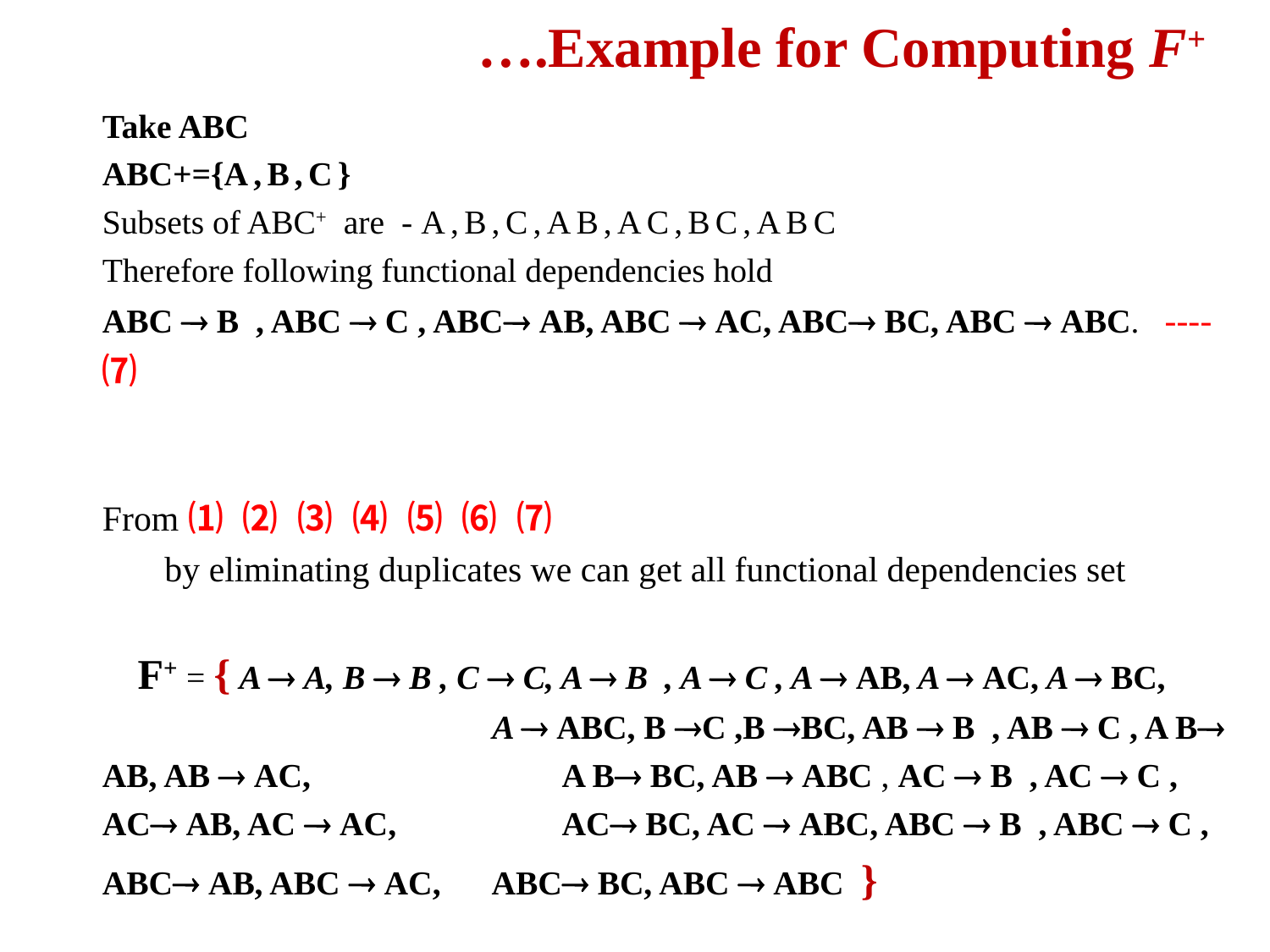

….Example for Computing F+
Take ABC
ABC+={A,B,C}
Subsets of ABC+  are  - A,B,C,AB,AC,BC,ABC
Therefore following functional dependencies hold
ABC → B  , ABC → C , ABC→ AB, ABC → AC, ABC→ BC, ABC → ABC.   ----⑺

From ⑴ ⑵ ⑶ ⑷ ⑸ ⑹ ⑺
       by eliminating duplicates we can get all functional dependencies set

    F+ = { A → A, B → B , C → C, A → B  , A → C , A → AB, A → AC, A → BC, 		   A → ABC, B →C ,B →BC, AB → B  , AB → C , A B→ AB, AB → AC, 		   A B→ BC, AB → ABC , AC → B  , AC → C , AC→ AB, AC → AC, 	   	   AC→ BC, AC → ABC, ABC → B  , ABC → C , ABC→ AB, ABC → AC, 	   ABC→ BC, ABC → ABC  }